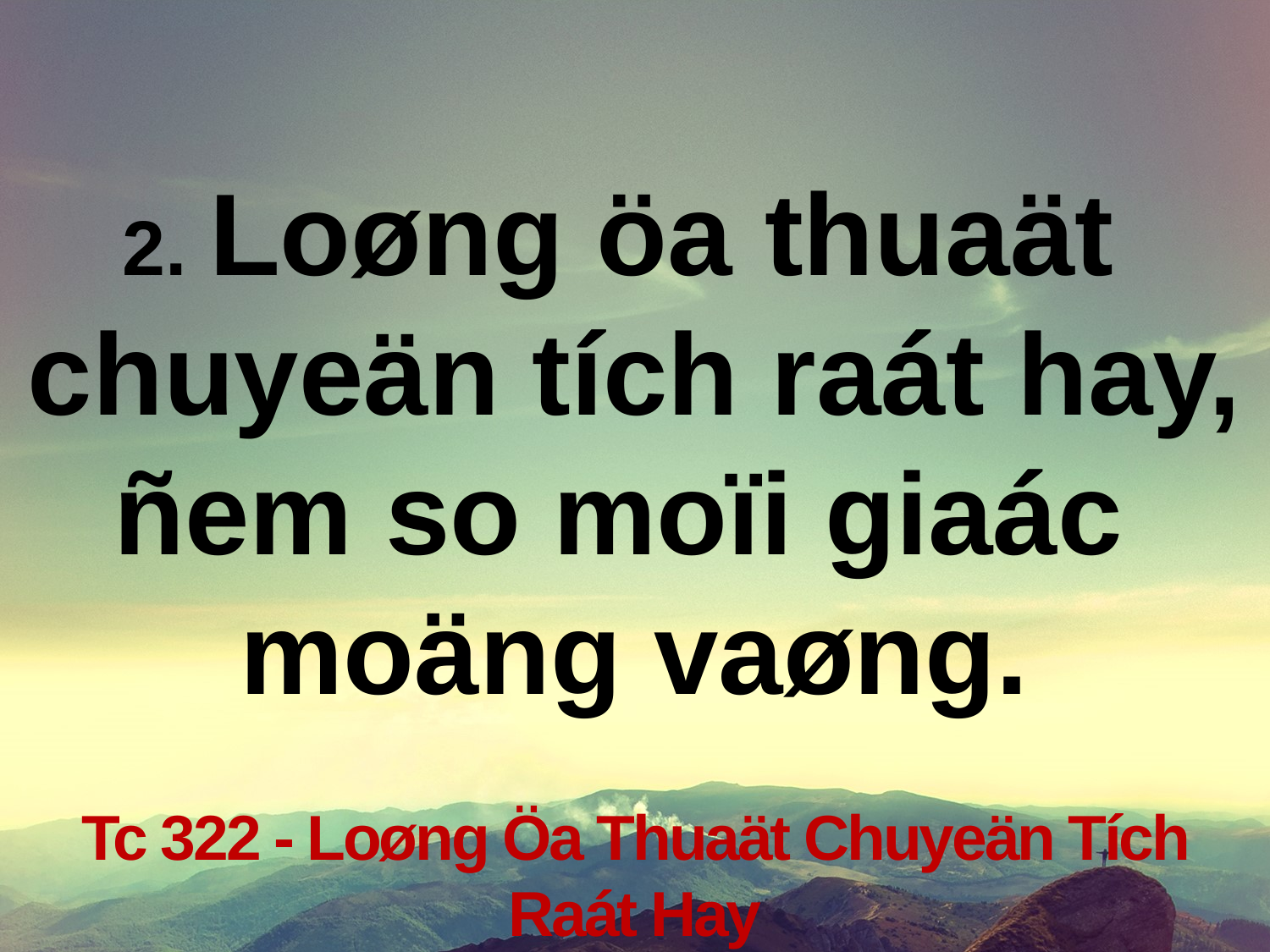

2. Loøng öa thuaät
chuyeän tích raát hay, ñem so moïi giaác
moäng vaøng.
Tc 322 - Loøng Öa Thuaät Chuyeän Tích Raát Hay